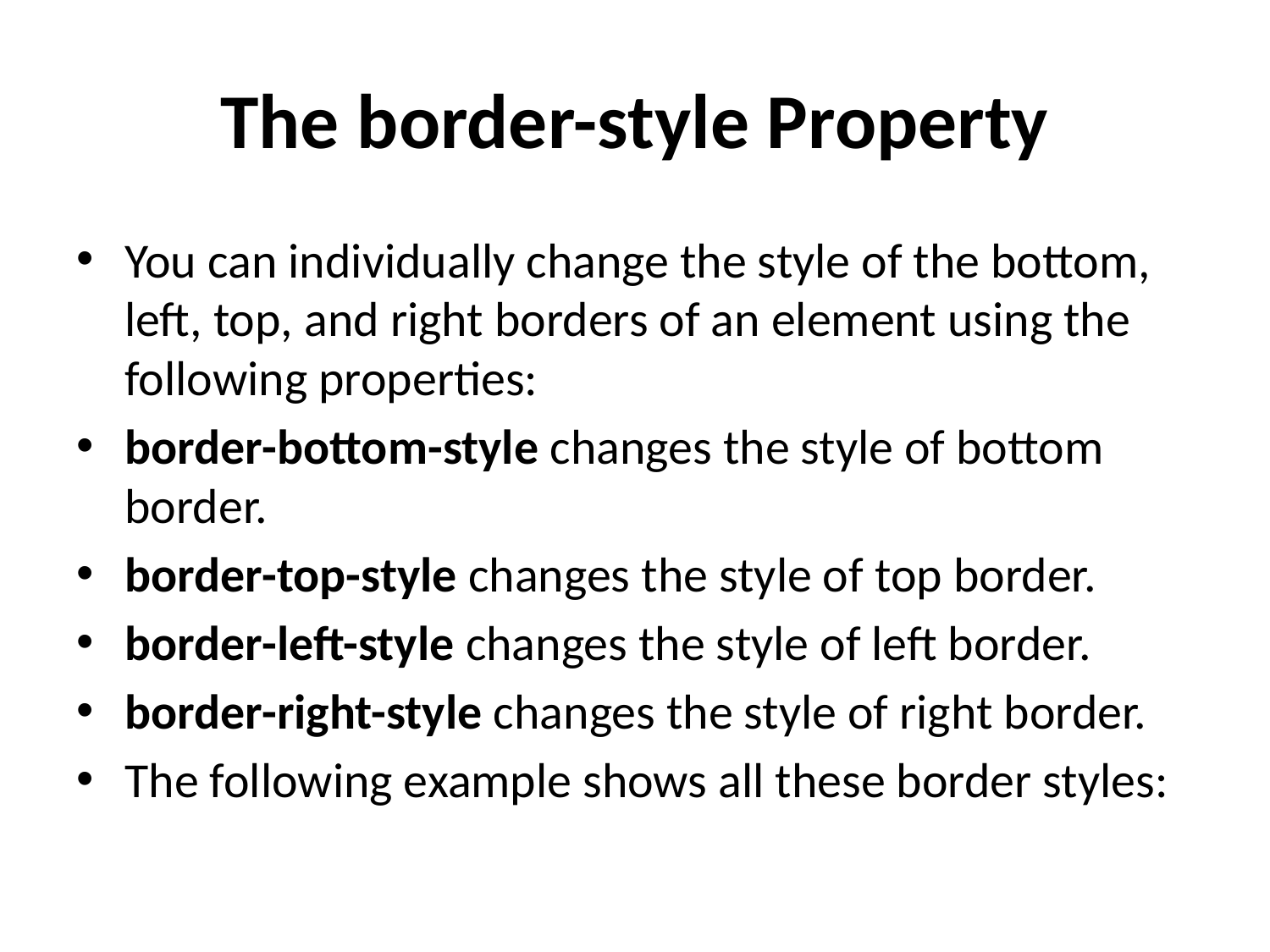

# The border-style Property
You can individually change the style of the bottom, left, top, and right borders of an element using the following properties:
border-bottom-style changes the style of bottom border.
border-top-style changes the style of top border.
border-left-style changes the style of left border.
border-right-style changes the style of right border.
The following example shows all these border styles: